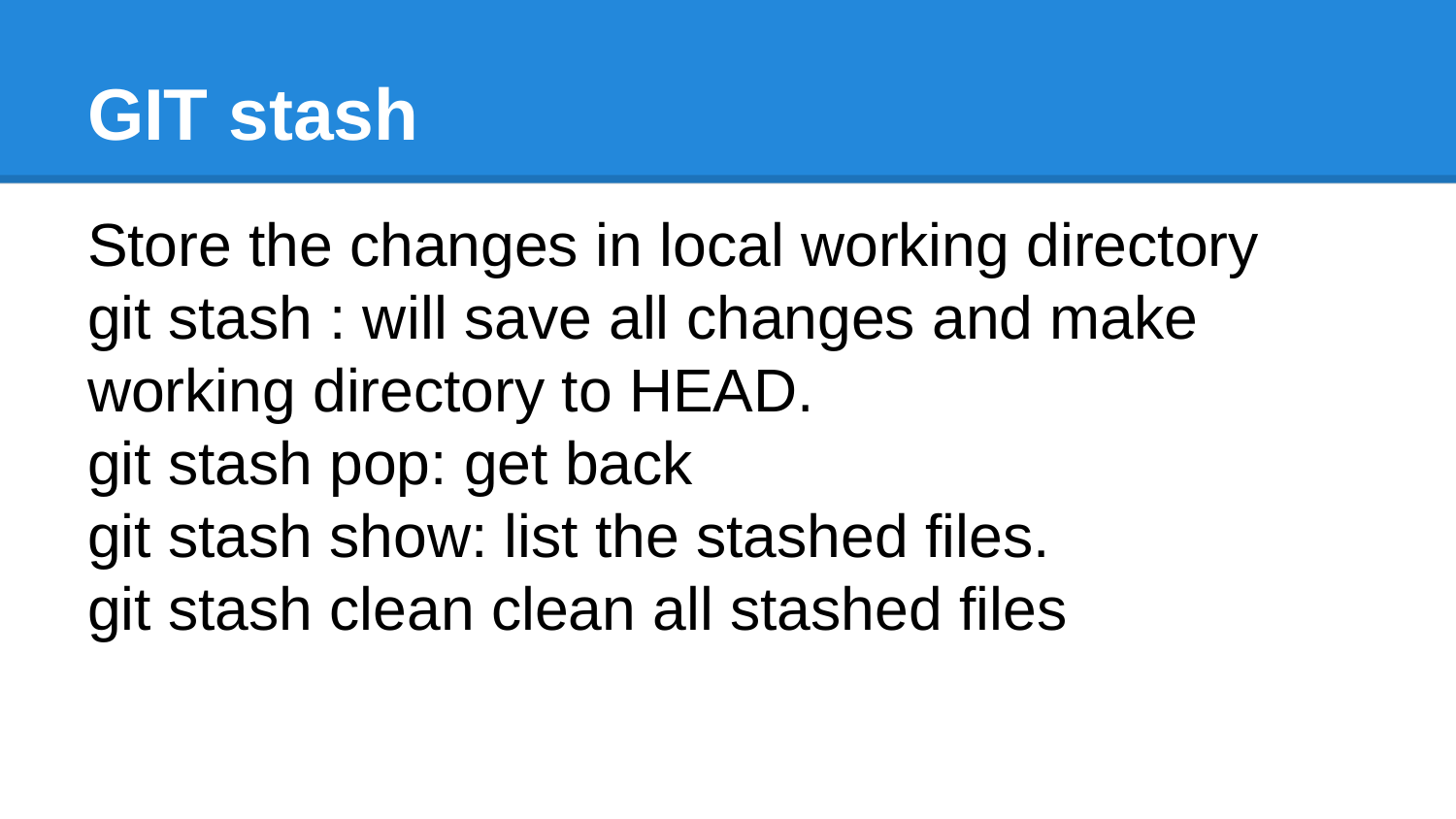

# GIT stash
Store the changes in local working directory
git stash : will save all changes and make working directory to HEAD.
git stash pop: get back
git stash show: list the stashed files.
git stash clean clean all stashed files